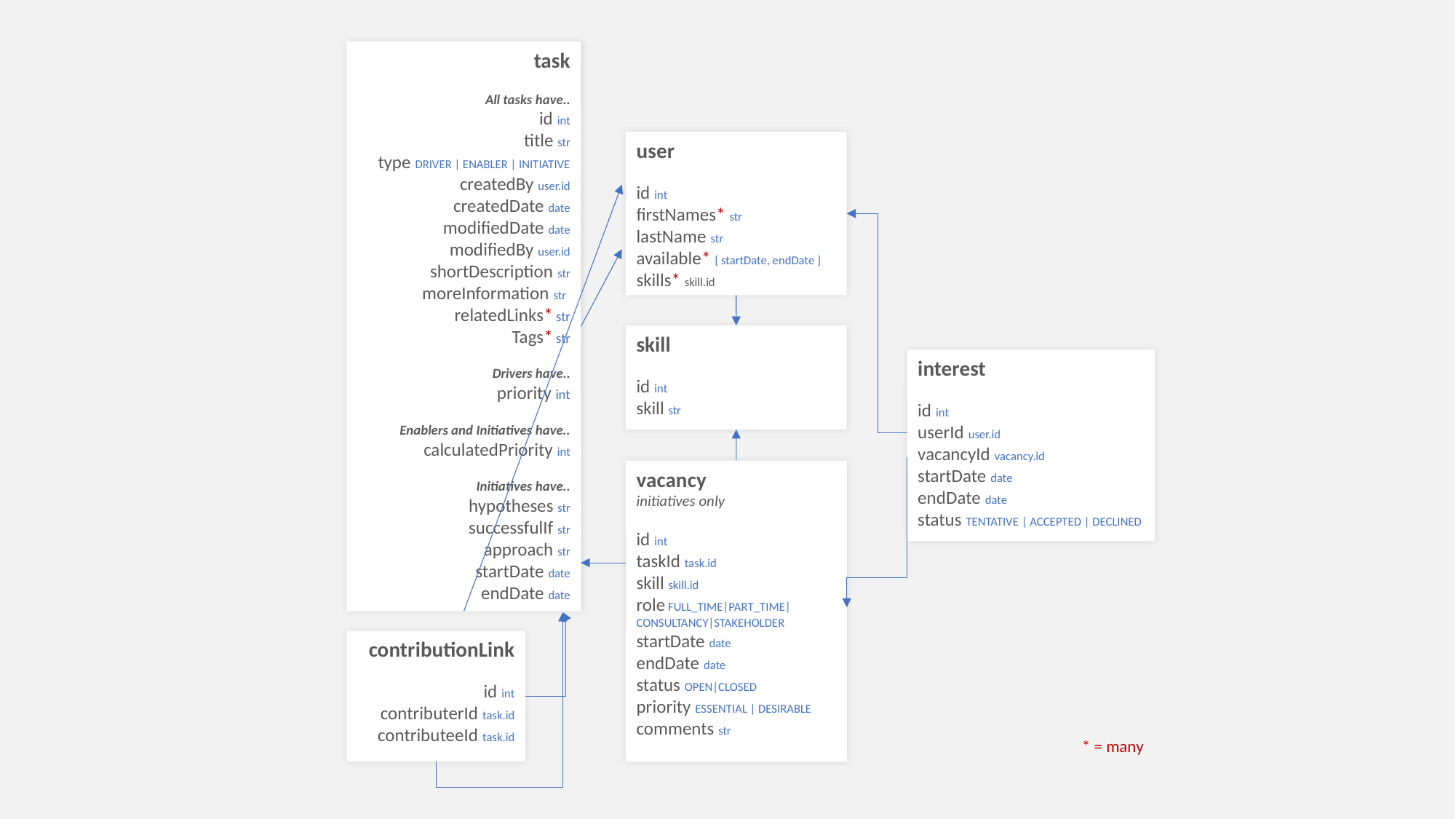

task
All tasks have..
id int
title str
type DRIVER | ENABLER | INITIATIVE
createdBy user.id
createdDate date
modifiedDate date
modifiedBy user.id
shortDescription str
moreInformation str
relatedLinks* str
Tags* str
Drivers have..
priority int
Enablers and Initiatives have..
calculatedPriority int
Initiatives have..
hypotheses str
successfulIf str
approach str
startDate date
endDate date
user
id int
firstNames* str
lastName str
available* { startDate, endDate }
skills* skill.id
skill
id int
skill str
interest
id int
userId user.id
vacancyId vacancy.id
startDate date
endDate date
status TENTATIVE | ACCEPTED | DECLINED

vacancy
initiatives only
id int
taskId task.id
skill skill.id
role FULL_TIME|PART_TIME| CONSULTANCY|STAKEHOLDER
startDate date
endDate date
status OPEN|CLOSED
priority ESSENTIAL | DESIRABLE
comments str
contributionLink
id int
contributerId task.id
contributeeId task.id

* = many